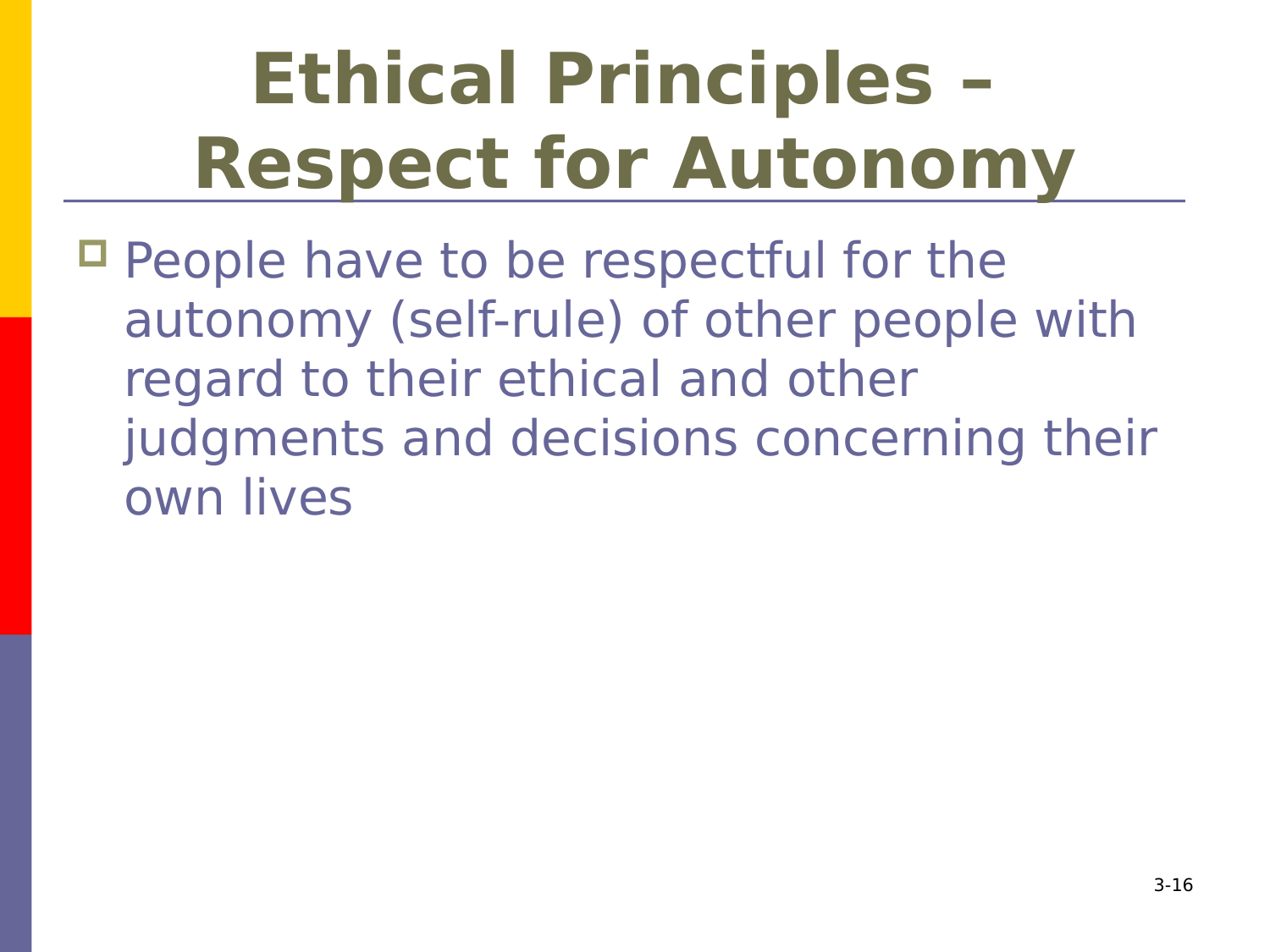

# Ethical Principles – Respect for Autonomy
People have to be respectful for the autonomy (self-rule) of other people with regard to their ethical and other judgments and decisions concerning their own lives
3-16